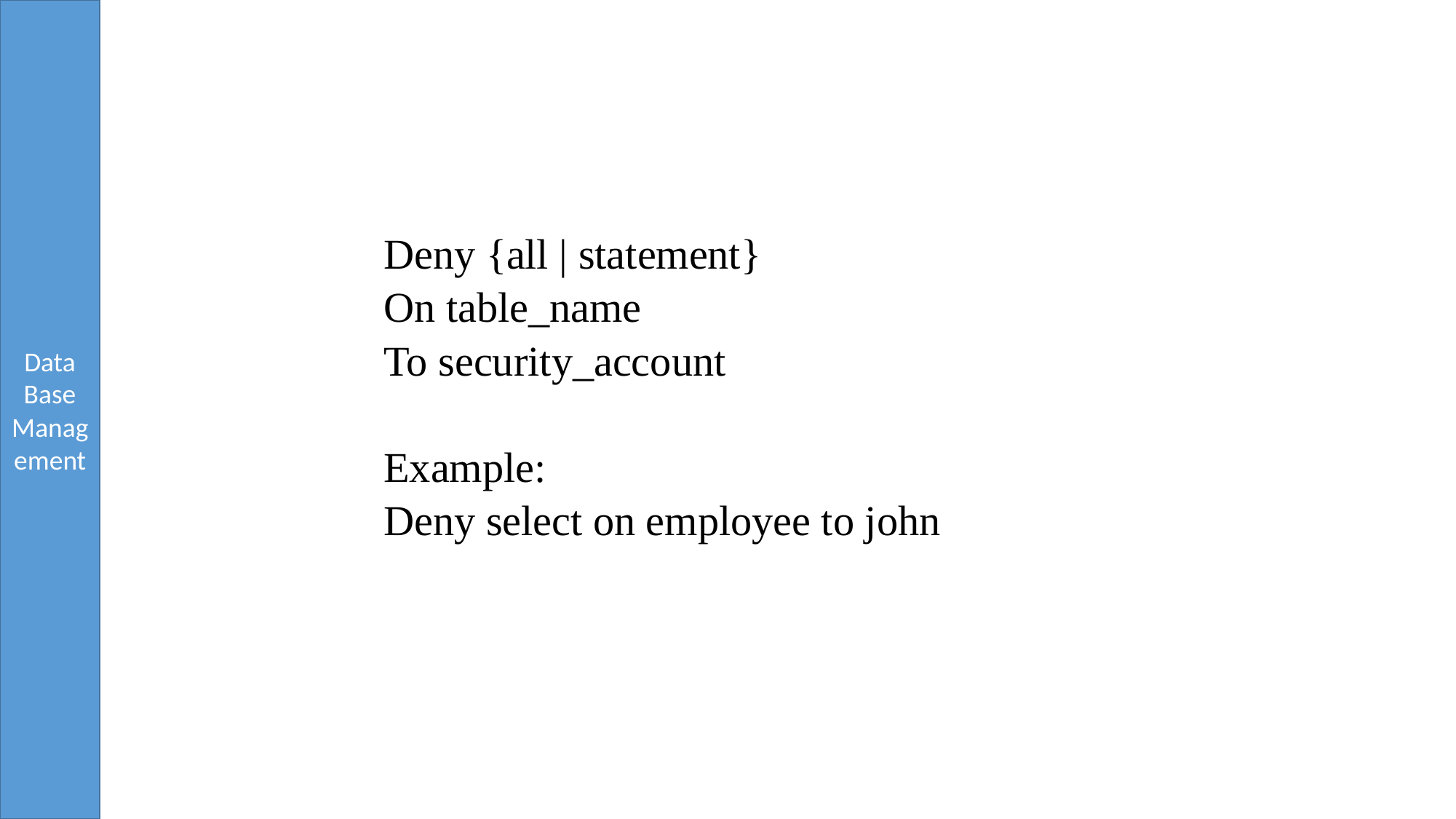

Deny {all | statement}
On table_name
To security_account

Example:
Deny select on employee to john